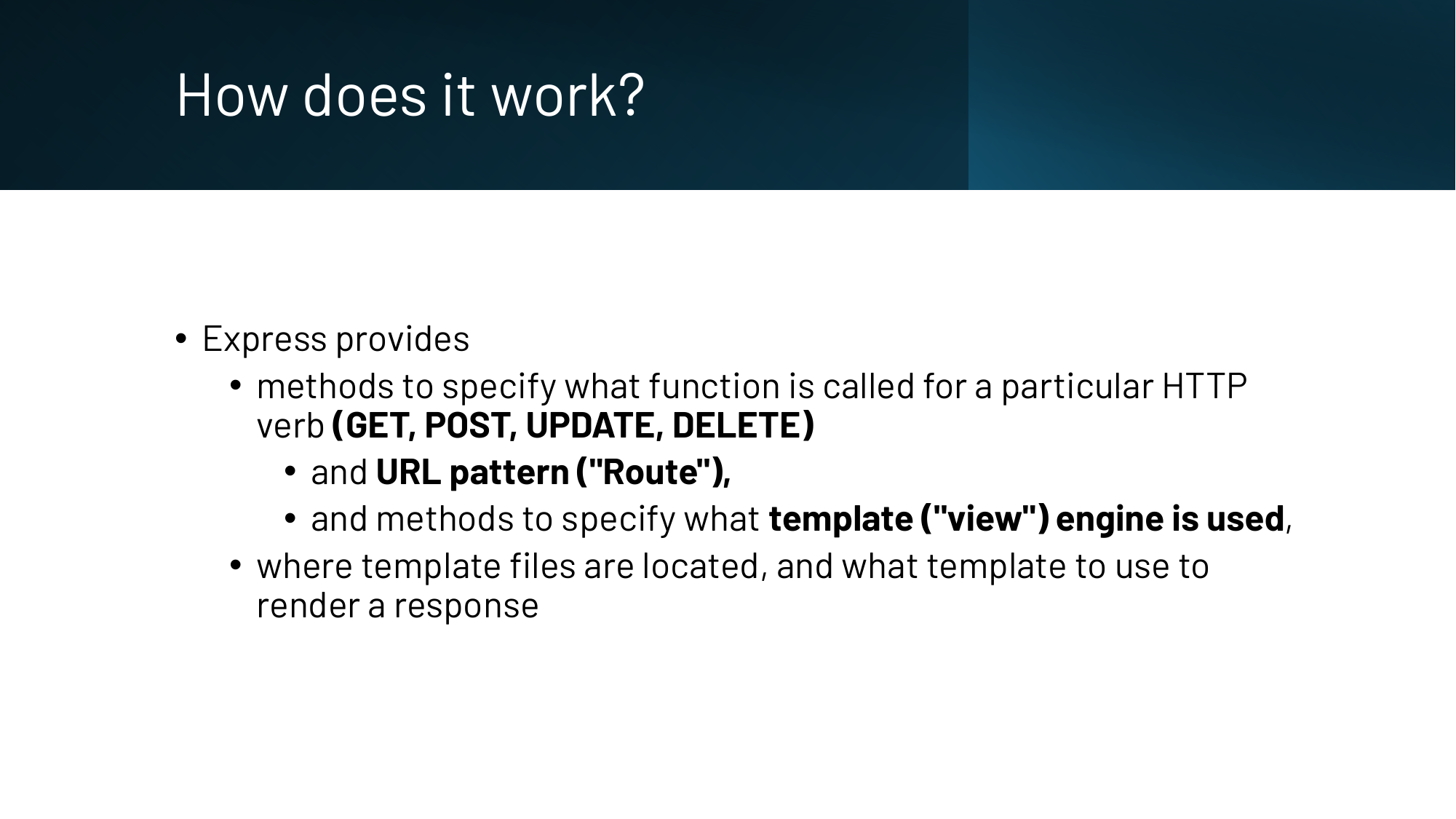

# How does it work?
Express provides
methods to specify what function is called for a particular HTTP verb (GET, POST, UPDATE, DELETE)
and URL pattern ("Route"),
and methods to specify what template ("view") engine is used,
where template files are located, and what template to use to render a response